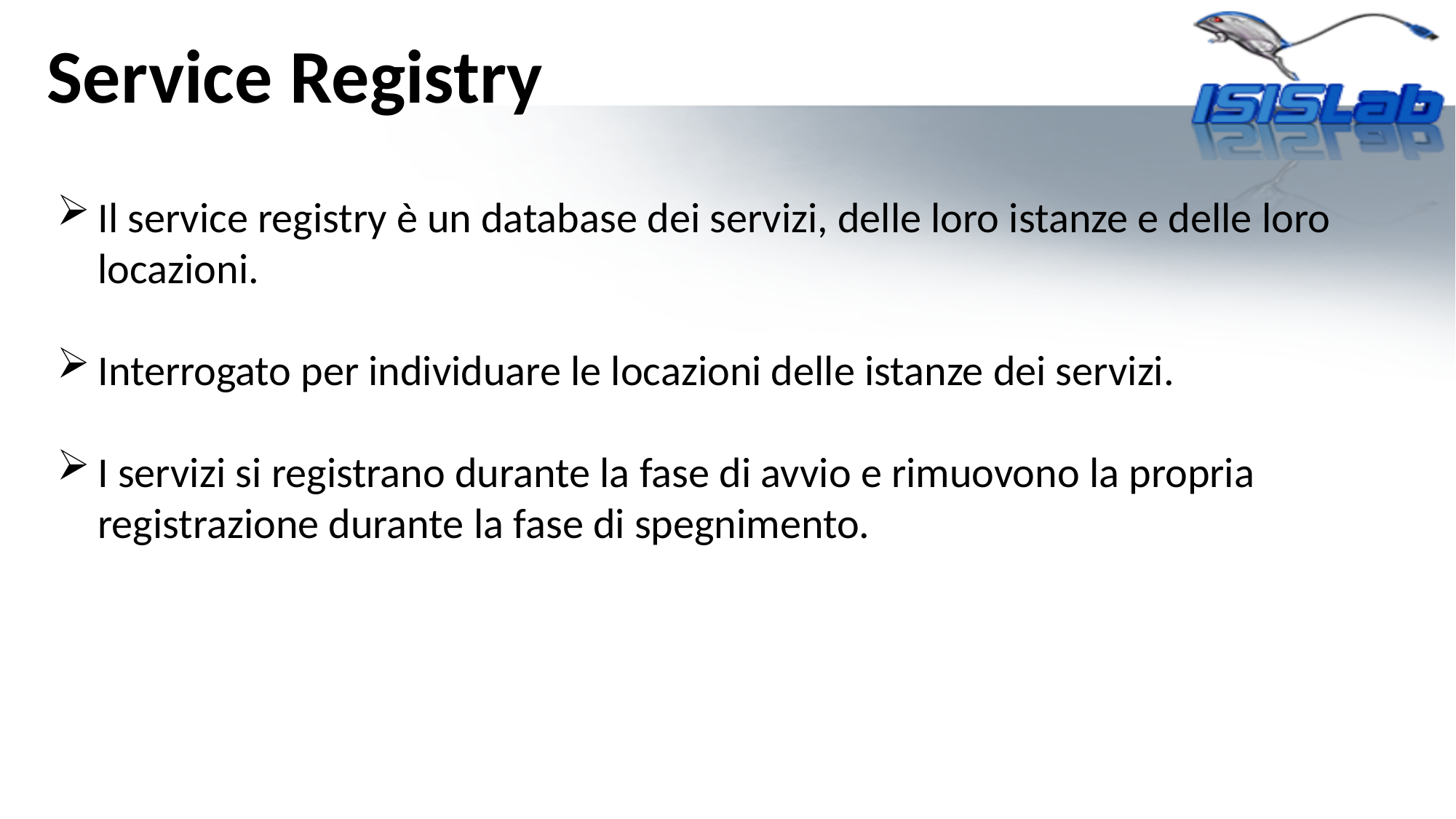

Service Registry
Il service registry è un database dei servizi, delle loro istanze e delle loro locazioni.

Interrogato per individuare le locazioni delle istanze dei servizi.

I servizi si registrano durante la fase di avvio e rimuovono la propria registrazione durante la fase di spegnimento.